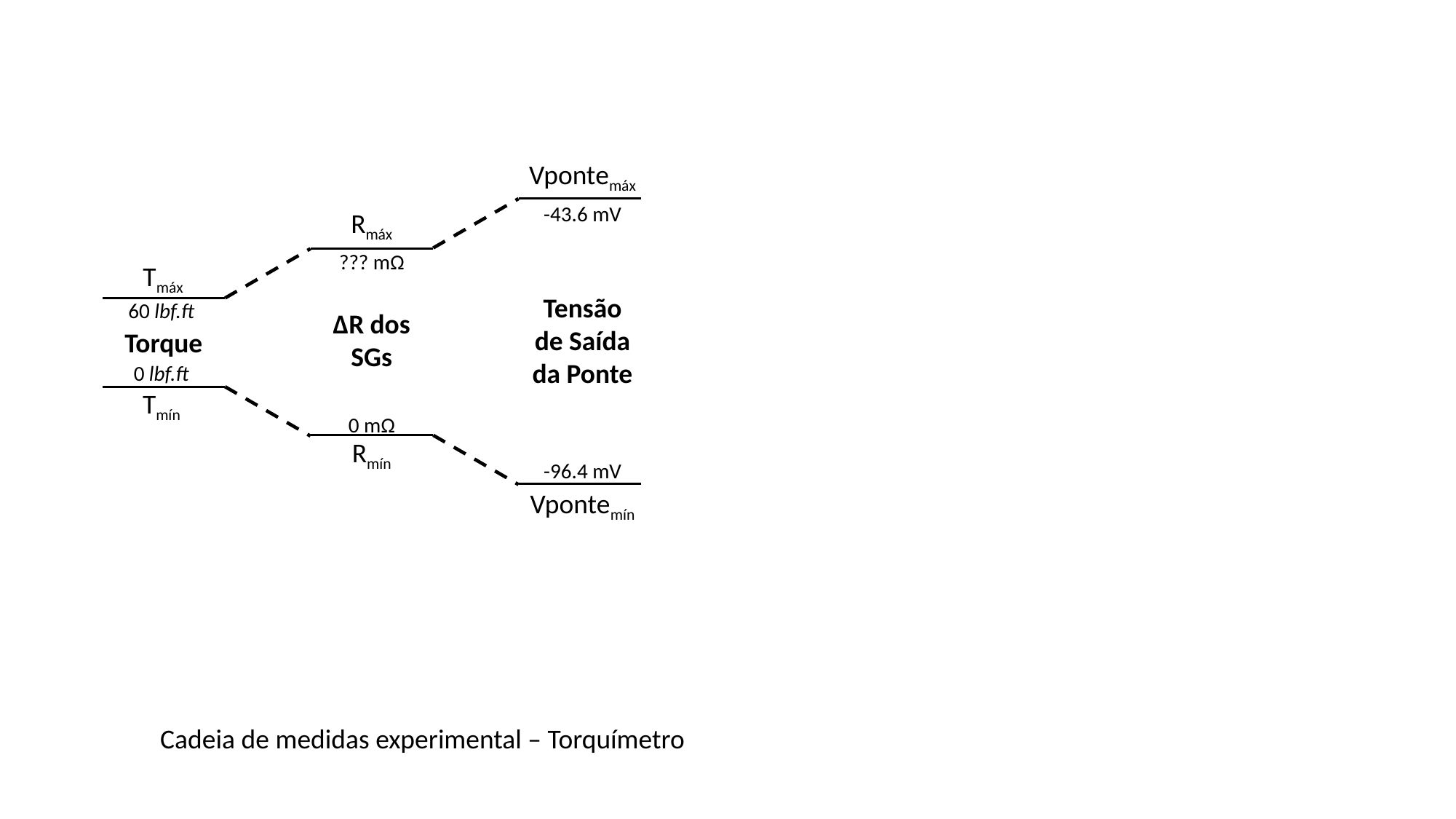

Vpontemáx
-43.6 mV
Rmáx
??? mΩ
Tmáx
Tensão
de Saída
da Ponte
60 lbf.ft
ΔR dos
SGs
Torque
0 lbf.ft
Tmín
0 mΩ
Rmín
-96.4 mV
Vpontemín
Cadeia de medidas experimental – Torquímetro